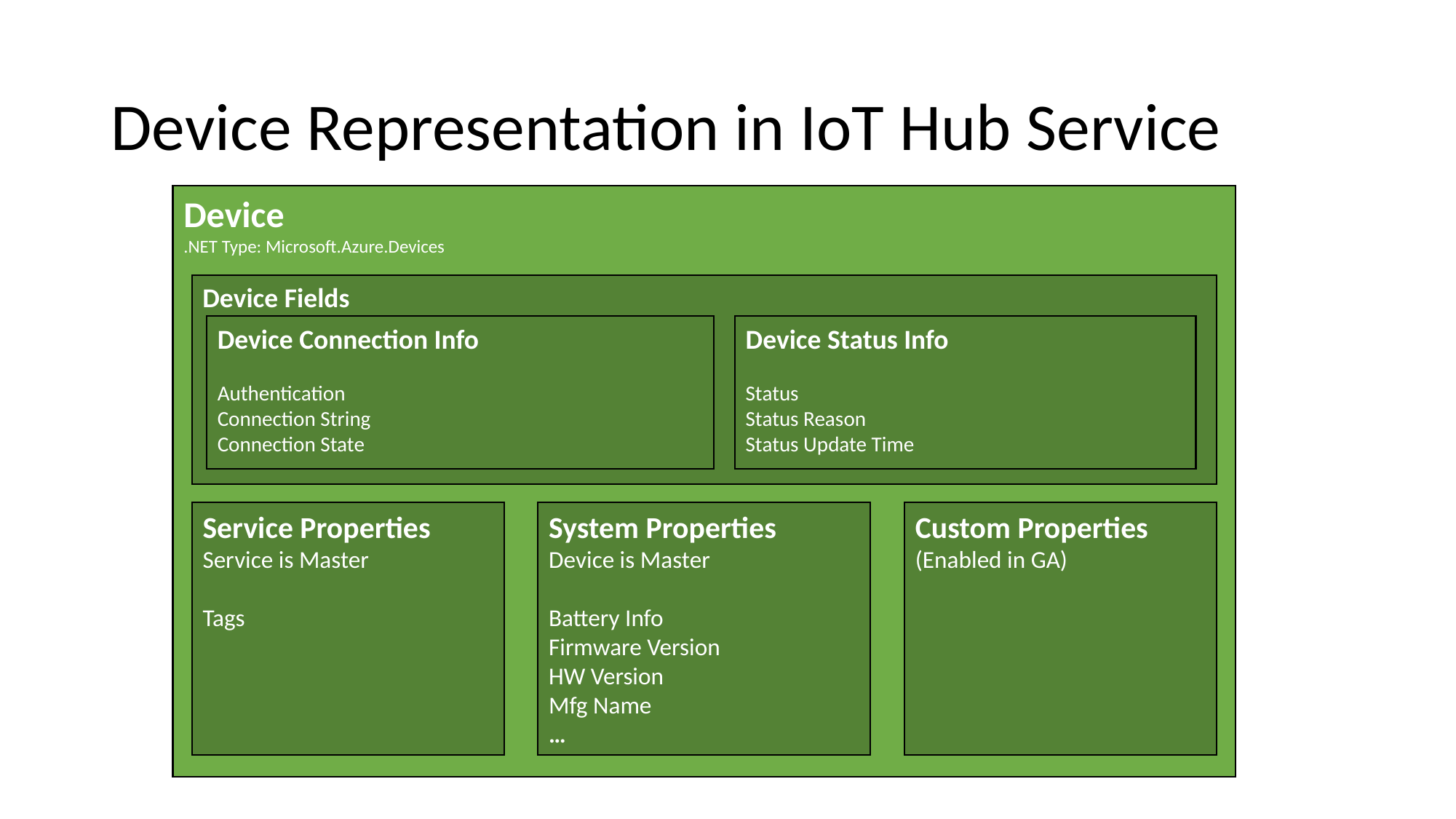

# Device Representation in IoT Hub Service
Device
.NET Type: Microsoft.Azure.Devices
Device Fields
Device Connection Info

Authentication
Connection String
Connection State
Device Status Info

Status
Status Reason
Status Update Time
Service Properties
Service is Master

Tags
System Properties
Device is Master

Battery Info
Firmware Version
HW Version
Mfg Name
…
Custom Properties
(Enabled in GA)